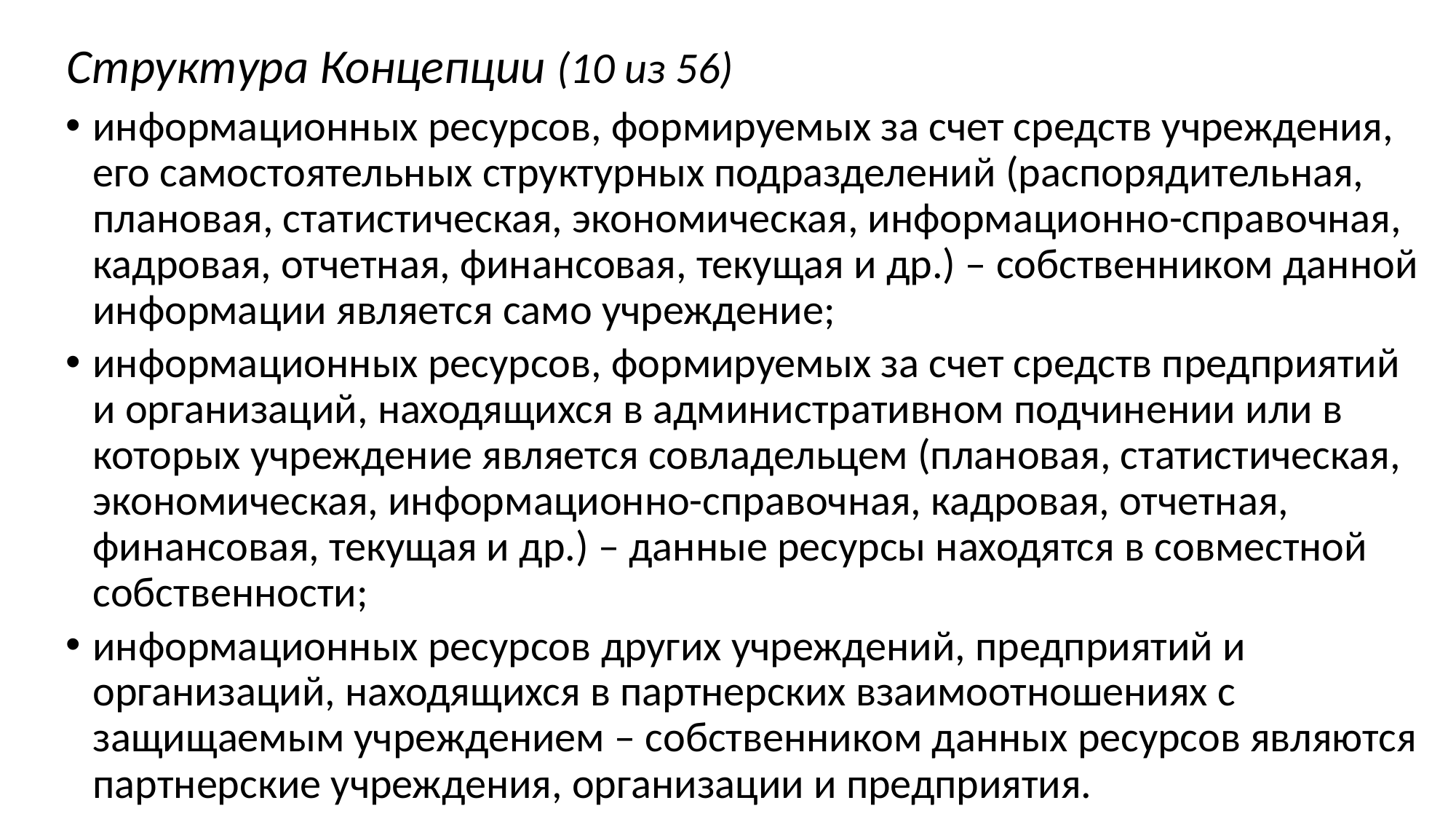

# Структура Концепции (10 из 56)
информационных ресурсов, формируемых за счет средств учреждения, его самостоятельных структурных подразделений (распорядительная, плановая, статистическая, экономическая, информационно-справочная, кадровая, отчетная, финансовая, текущая и др.) – собственником данной информации является само учреждение;
информационных ресурсов, формируемых за счет средств предприятий и организаций, находящихся в административном подчинении или в которых учреждение является совладельцем (плановая, статистическая, экономическая, информационно-справочная, кадровая, отчетная, финансовая, текущая и др.) – данные ресурсы находятся в совместной собственности;
информационных ресурсов других учреждений, предприятий и организаций, находящихся в партнерских взаимоотношениях с защищаемым учреждением – собственником данных ресурсов являются партнерские учреждения, организации и предприятия.